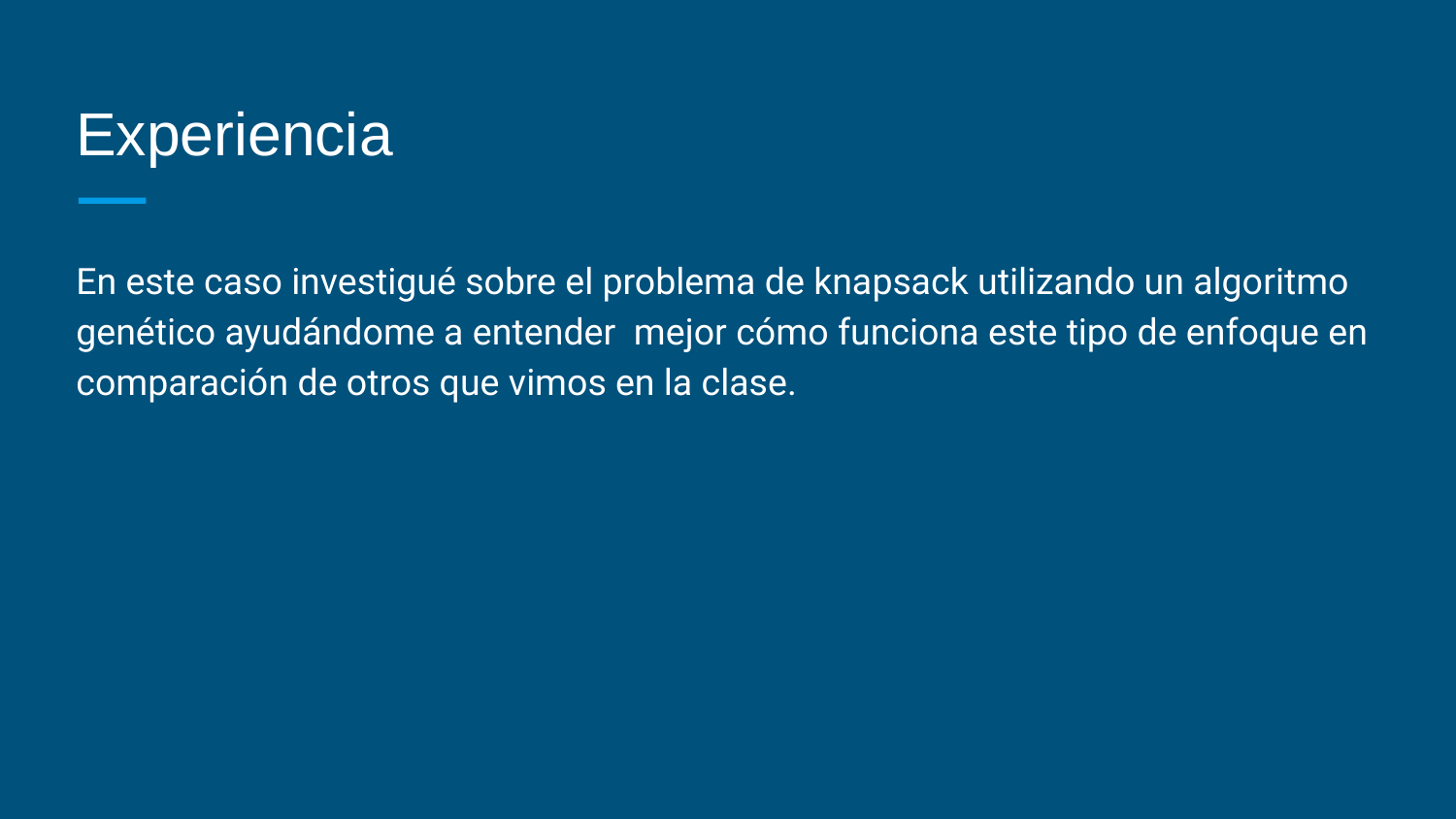

Experiencia
En este caso investigué sobre el problema de knapsack utilizando un algoritmo genético ayudándome a entender  mejor cómo funciona este tipo de enfoque en comparación de otros que vimos en la clase.